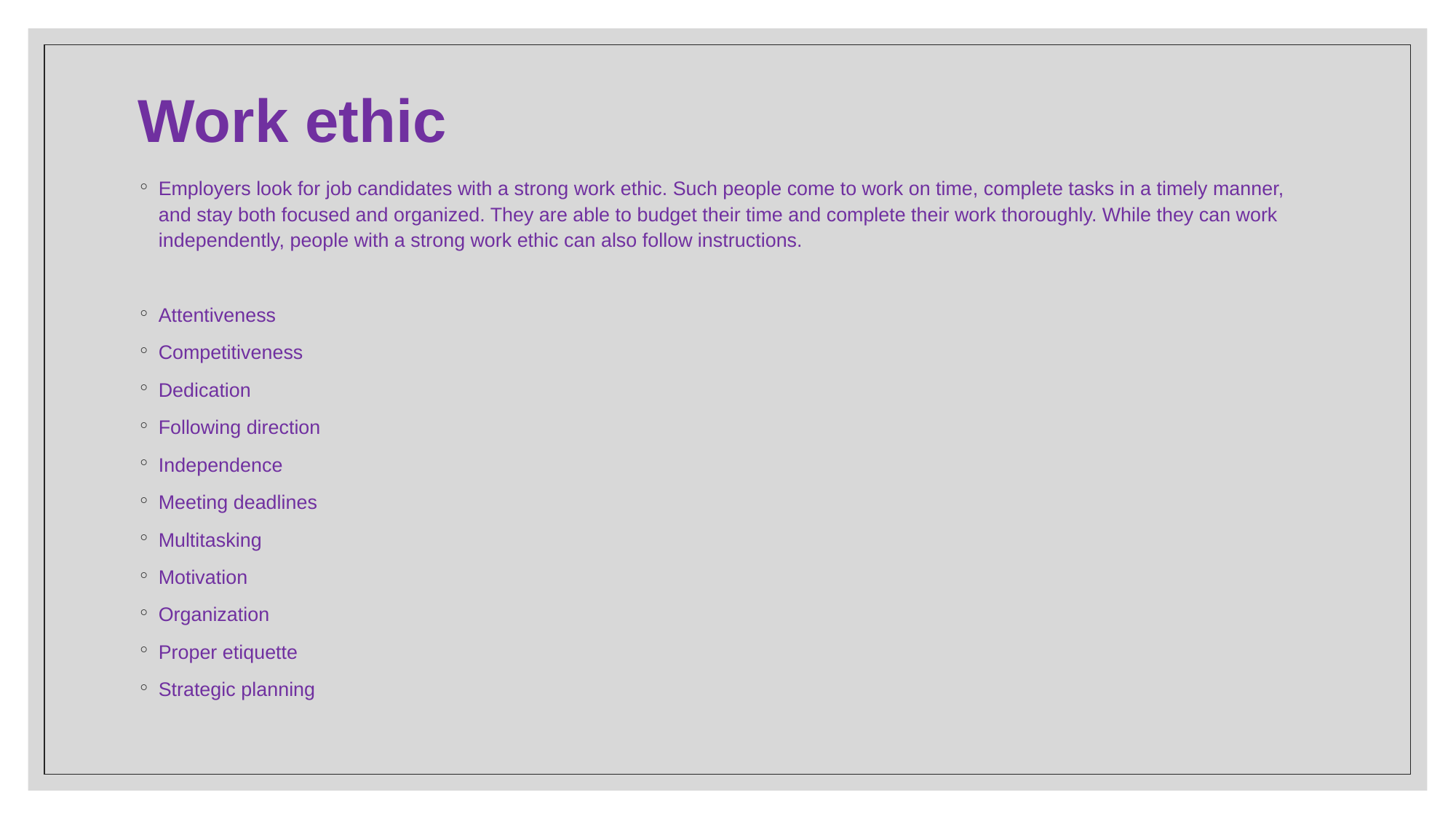

# Work ethic
Employers look for job candidates with a strong work ethic. Such people come to work on time, complete tasks in a timely manner, and stay both focused and organized. They are able to budget their time and complete their work thoroughly. While they can work independently, people with a strong work ethic can also follow instructions.

Attentiveness
Competitiveness
Dedication
Following direction
Independence
Meeting deadlines
Multitasking
Motivation
Organization
Proper etiquette
Strategic planning